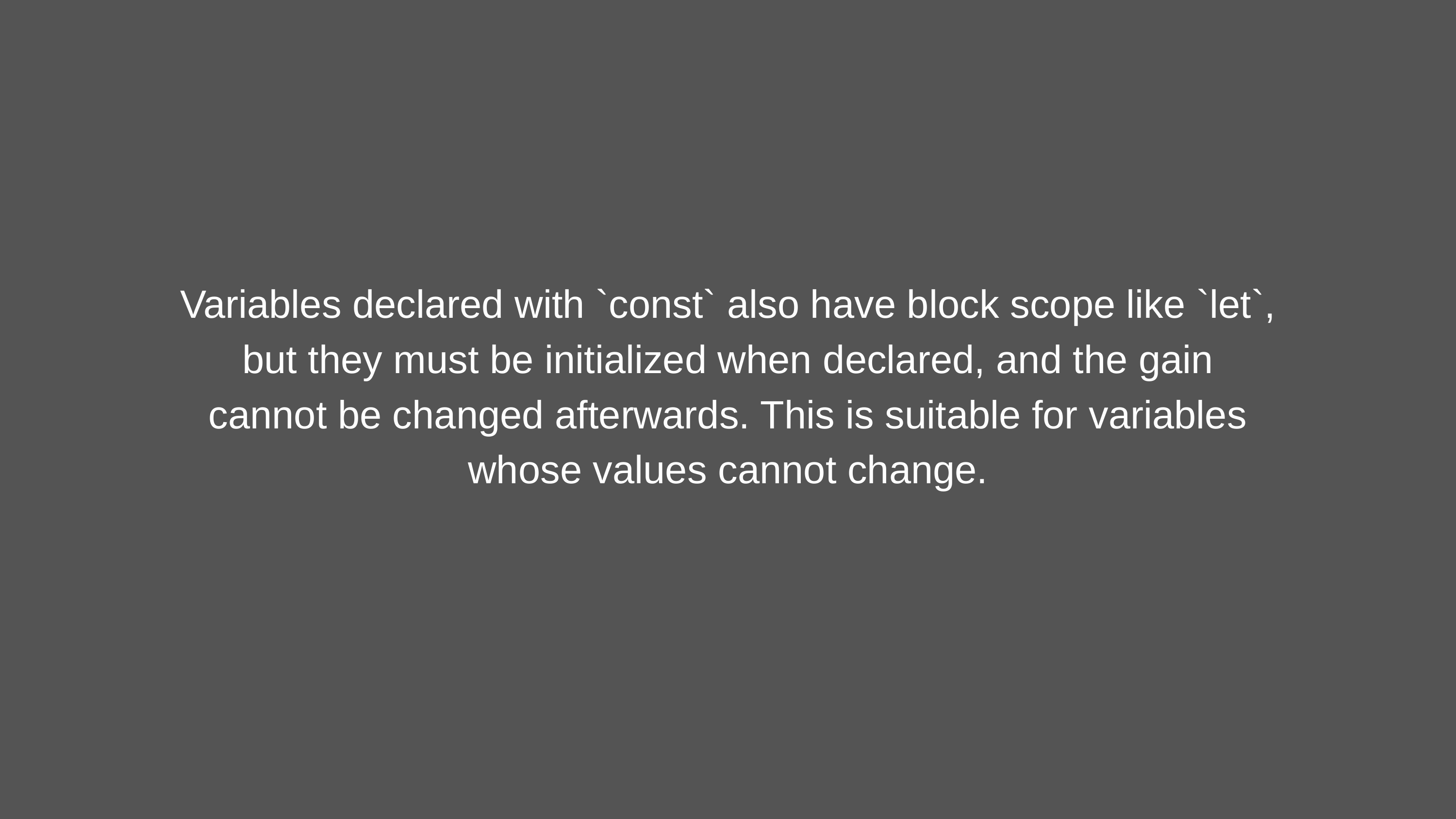

Variables declared with `const` also have block scope like `let`, but they must be initialized when declared, and the gain cannot be changed afterwards. This is suitable for variables whose values ​​cannot change.